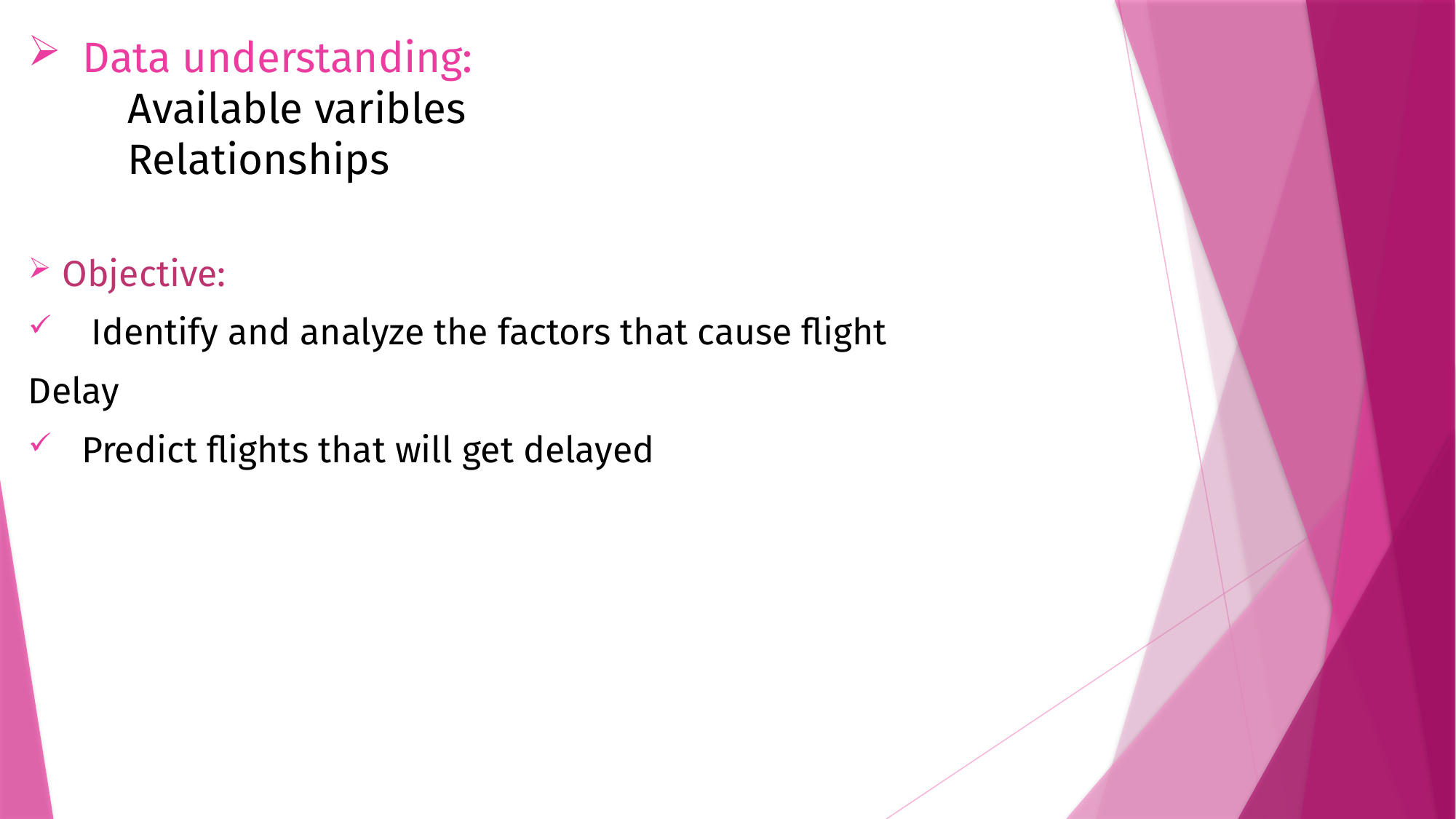

# Data understanding:     Available varibles     Relationships
Objective:
   Identify and analyze the factors that cause flight
Delay
  Predict flights that will get delayed